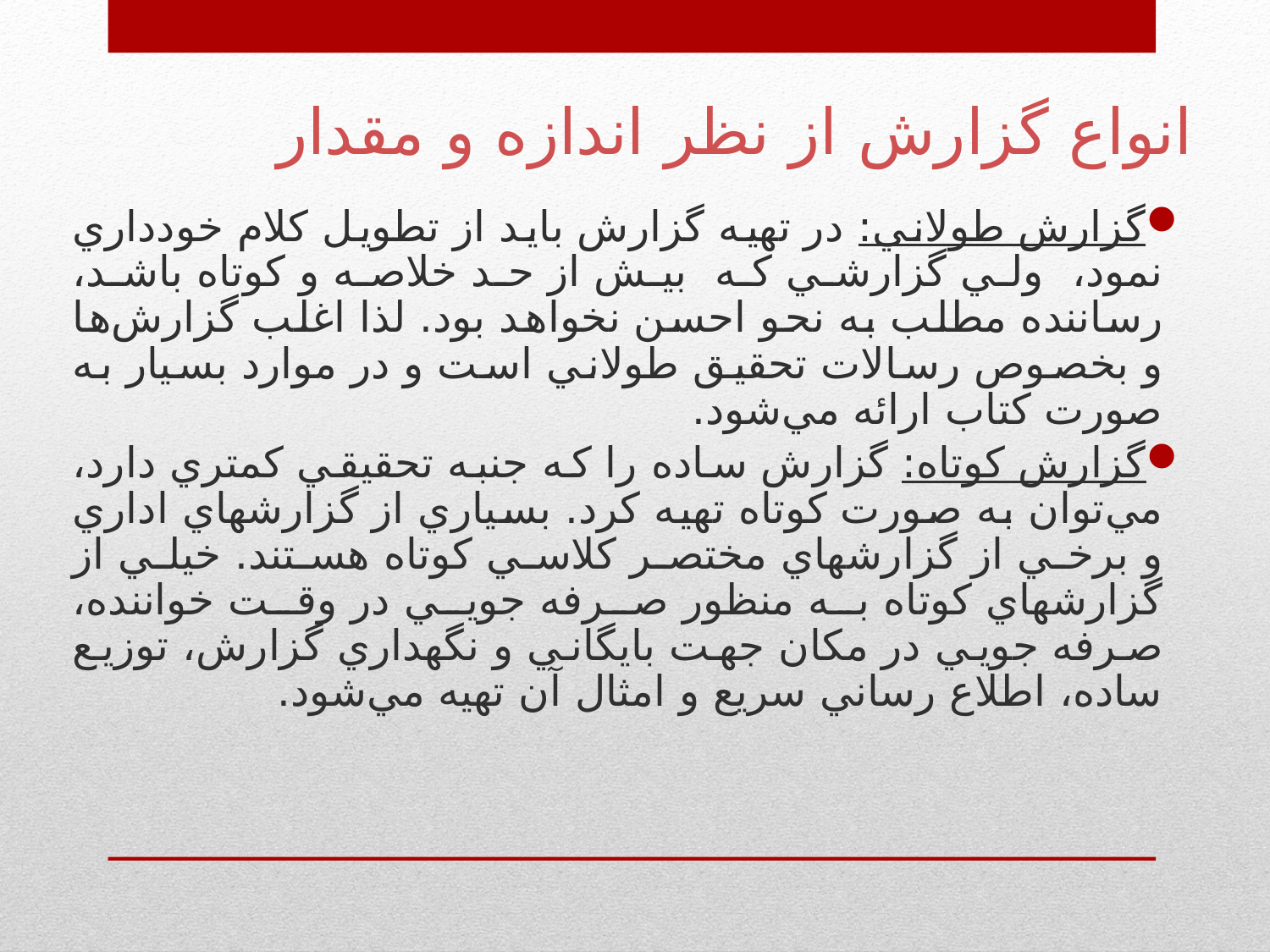

# انواع گزارش از نظر اندازه و مقدار
گزارش طولاني: در تهيه گزارش بايد از تطويل كلام خودداري نمود، ولي گزارشي كه بيش از حد خلاصه و كوتاه باشد، رساننده مطلب به نحو احسن نخواهد بود. لذا اغلب گزارش‌ها و بخصوص رسالات تحقيق طولاني است و در موارد بسيار به صورت كتاب ارائه مي‌شود.
گزارش كوتاه: گزارش ساده را كه جنبه تحقيقي كمتري دارد، مي‌توان به صورت كوتاه تهيه كرد. بسياري از گزارشهاي اداري و برخي از گزارشهاي مختصر كلاسي كوتاه هستند. خيلي از گزارشهاي كوتاه به منظور صرفه جويي در وقت خواننده، صرفه جويي در مكان جهت بايگاني و نگهداري گزارش، توزيع ساده، اطلاع رساني سريع و امثال آن تهيه مي‌شود.